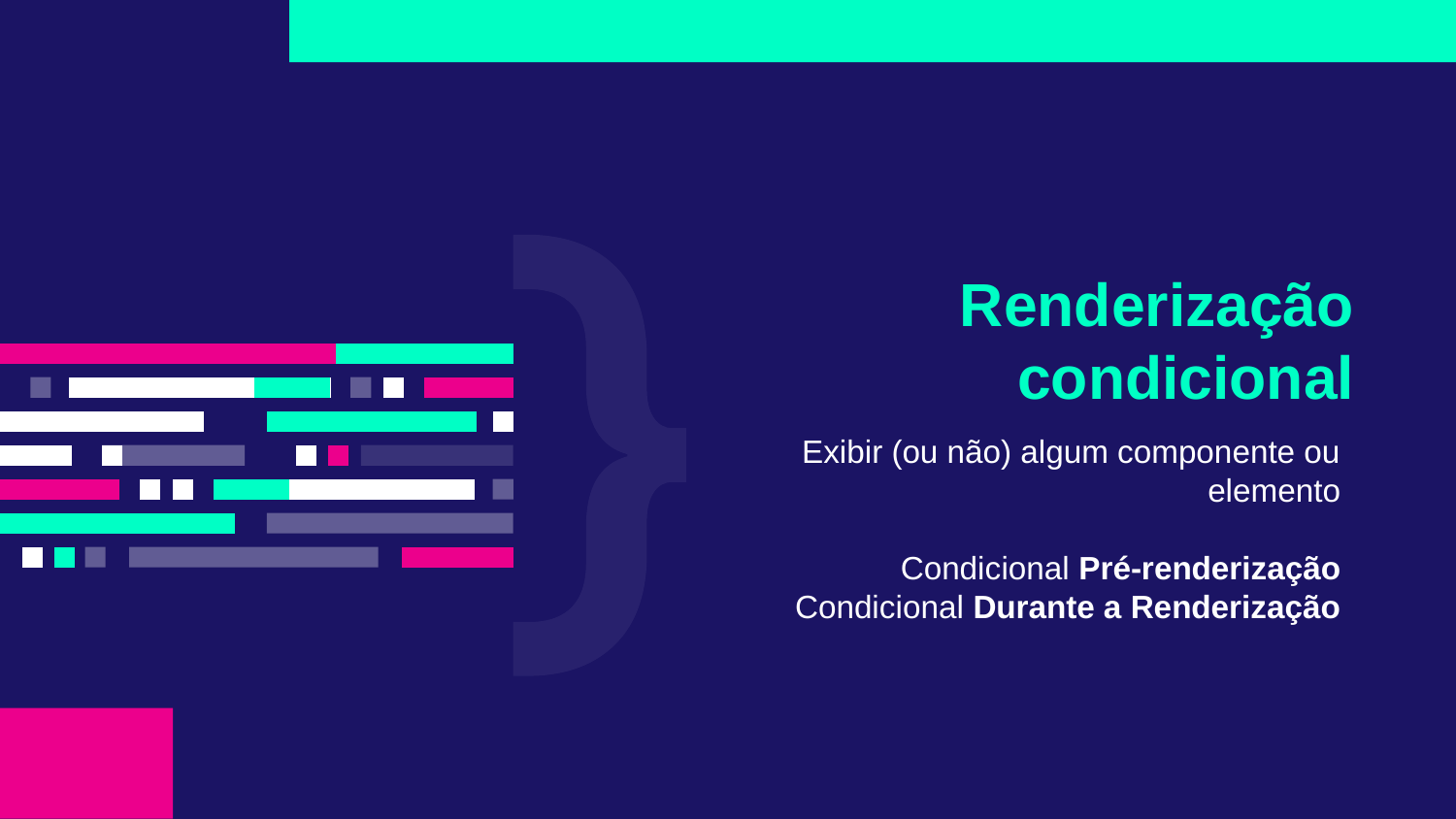

# Renderização condicional

Exibir (ou não) algum componente ou elemento

Condicional Pré-renderização
Condicional Durante a Renderização